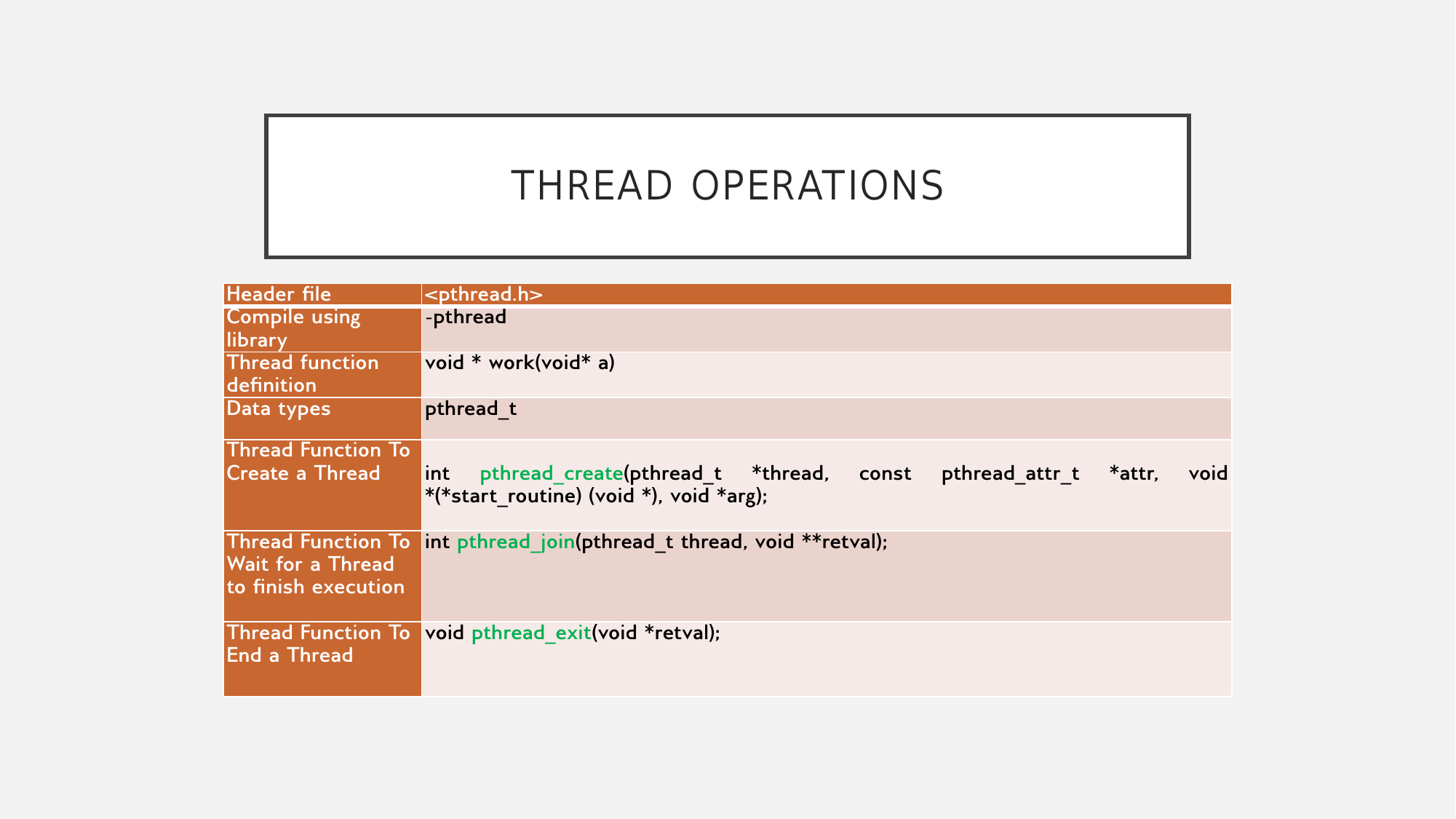

# Thread operations
| Header file | <pthread.h> |
| --- | --- |
| Compile using library | -pthread |
| Thread function definition | void \* work(void\* a) |
| Data types | pthread\_t |
| Thread Function To Create a Thread | int pthread\_create(pthread\_t \*thread, const pthread\_attr\_t \*attr, void \*(\*start\_routine) (void \*), void \*arg); |
| Thread Function To Wait for a Thread to finish execution | int pthread\_join(pthread\_t thread, void \*\*retval); |
| Thread Function To End a Thread | void pthread\_exit(void \*retval); |